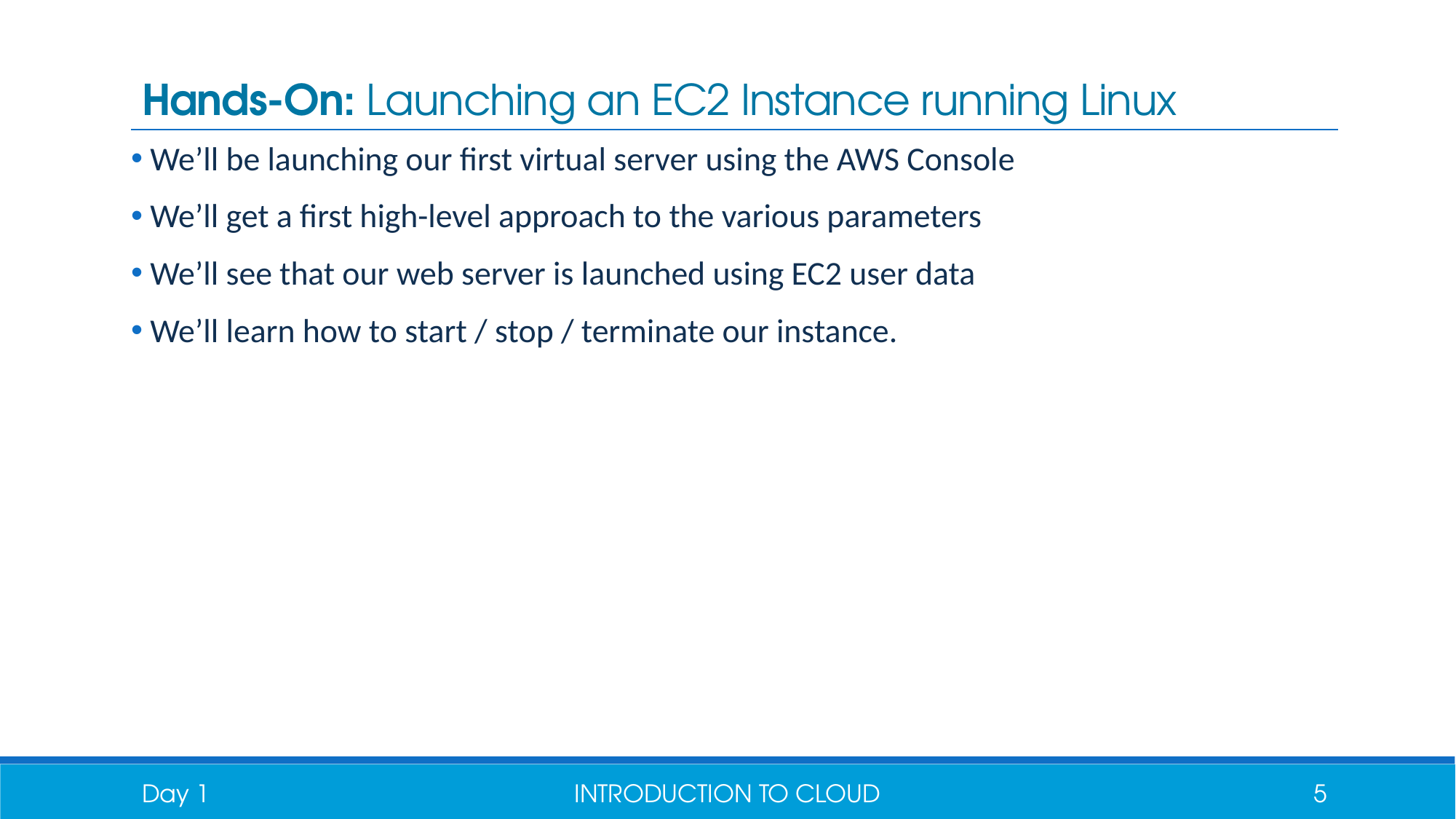

# Hands-On: Launching an EC2 Instance running Linux
 We’ll be launching our first virtual server using the AWS Console
 We’ll get a first high-level approach to the various parameters
 We’ll see that our web server is launched using EC2 user data
 We’ll learn how to start / stop / terminate our instance.
Day 1
Introduction to Cloud
5